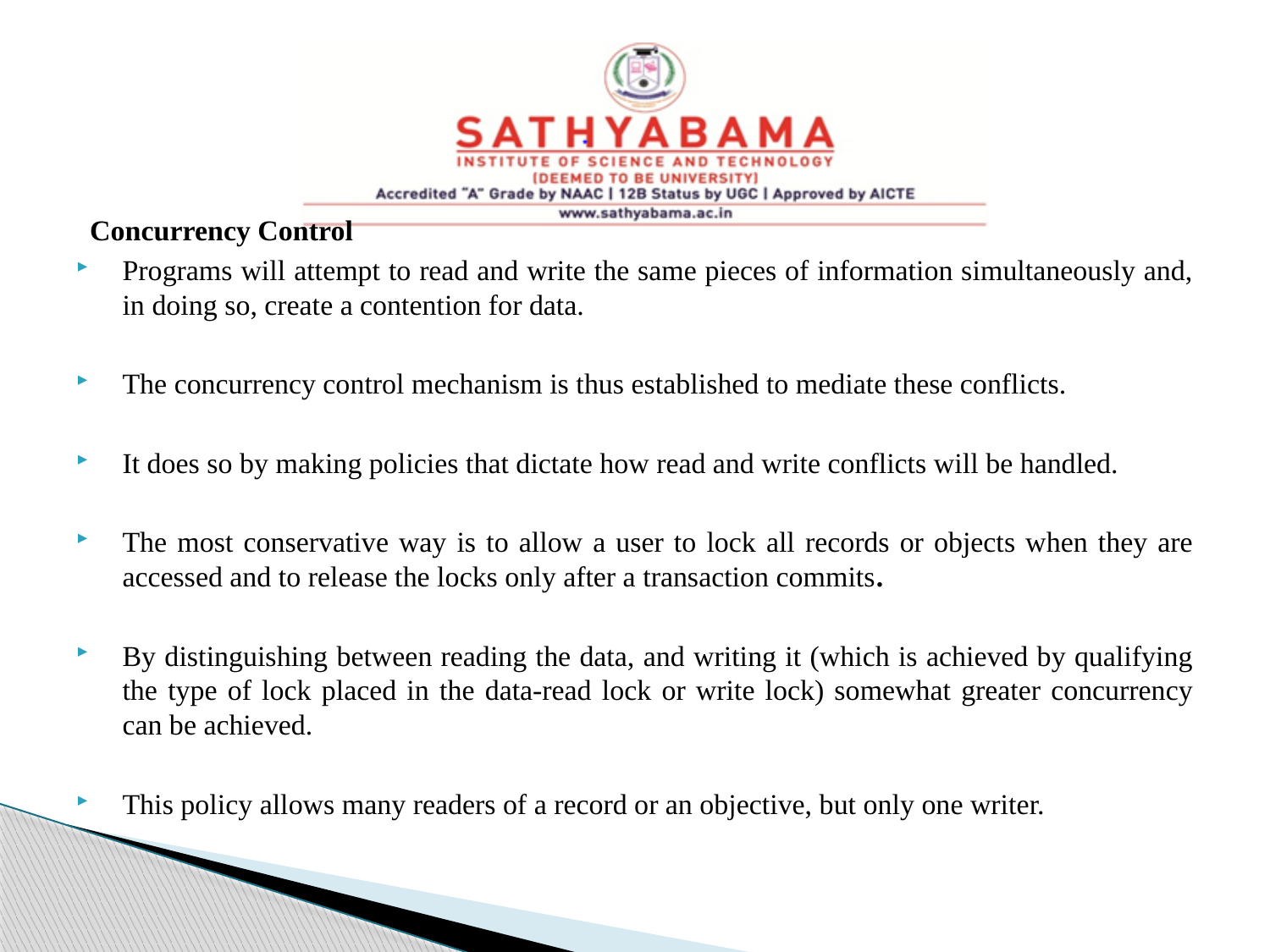

#
Concurrency Control
Programs will attempt to read and write the same pieces of information simultaneously and, in doing so, create a contention for data.

The concurrency control mechanism is thus established to mediate these conflicts.

It does so by making policies that dictate how read and write conflicts will be handled.

The most conservative way is to allow a user to lock all records or objects when they are accessed and to release the locks only after a transaction commits.

By distinguishing between reading the data, and writing it (which is achieved by qualifying the type of lock placed in the data-read lock or write lock) somewhat greater concurrency can be achieved.

This policy allows many readers of a record or an objective, but only one writer.